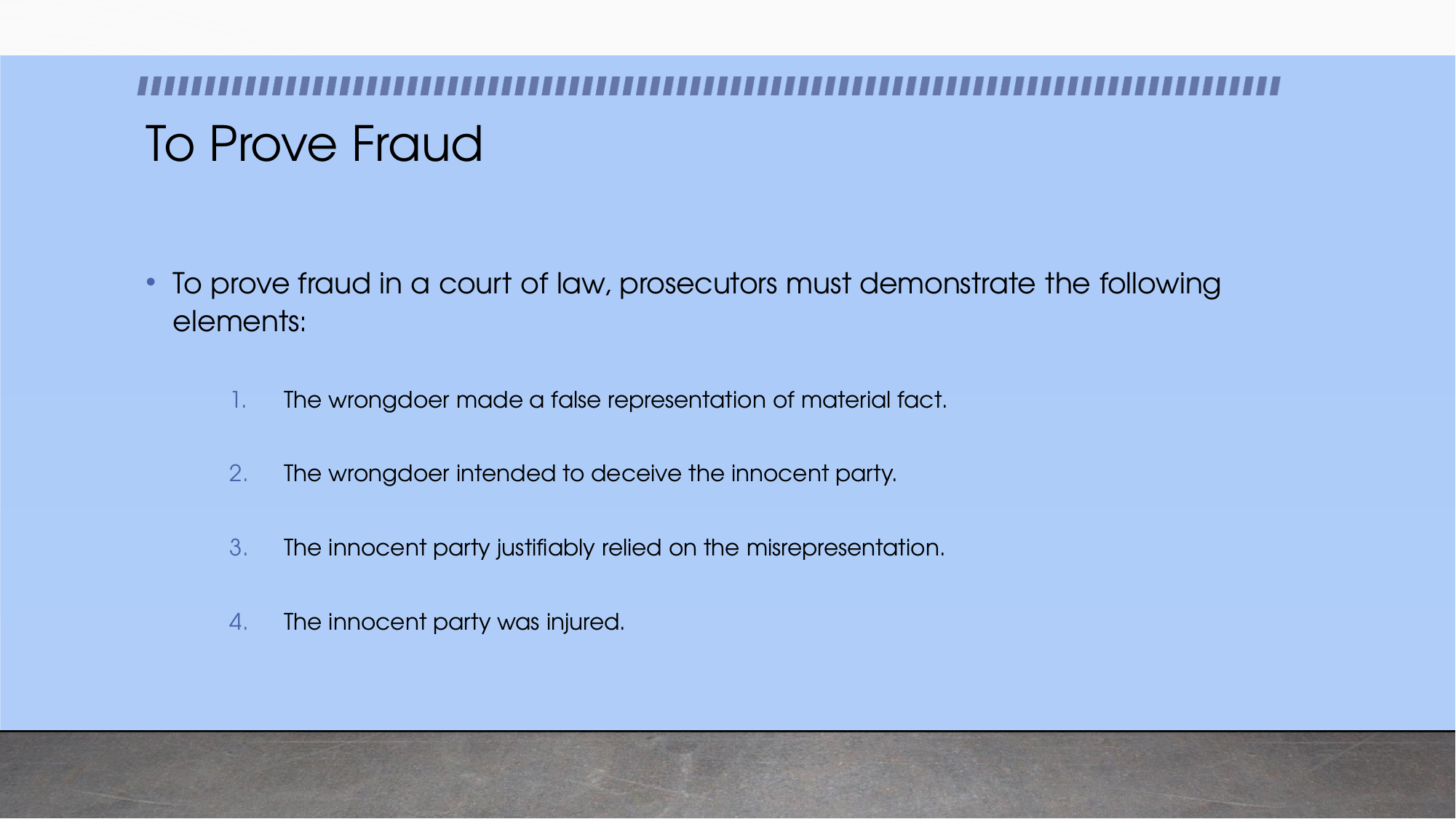

# To Prove Fraud
To prove fraud in a court of law, prosecutors must demonstrate the following
elements:

The wrongdoer made a false representation of material fact.

The wrongdoer intended to deceive the innocent party.

The innocent party justifiably relied on the misrepresentation.

The innocent party was injured.